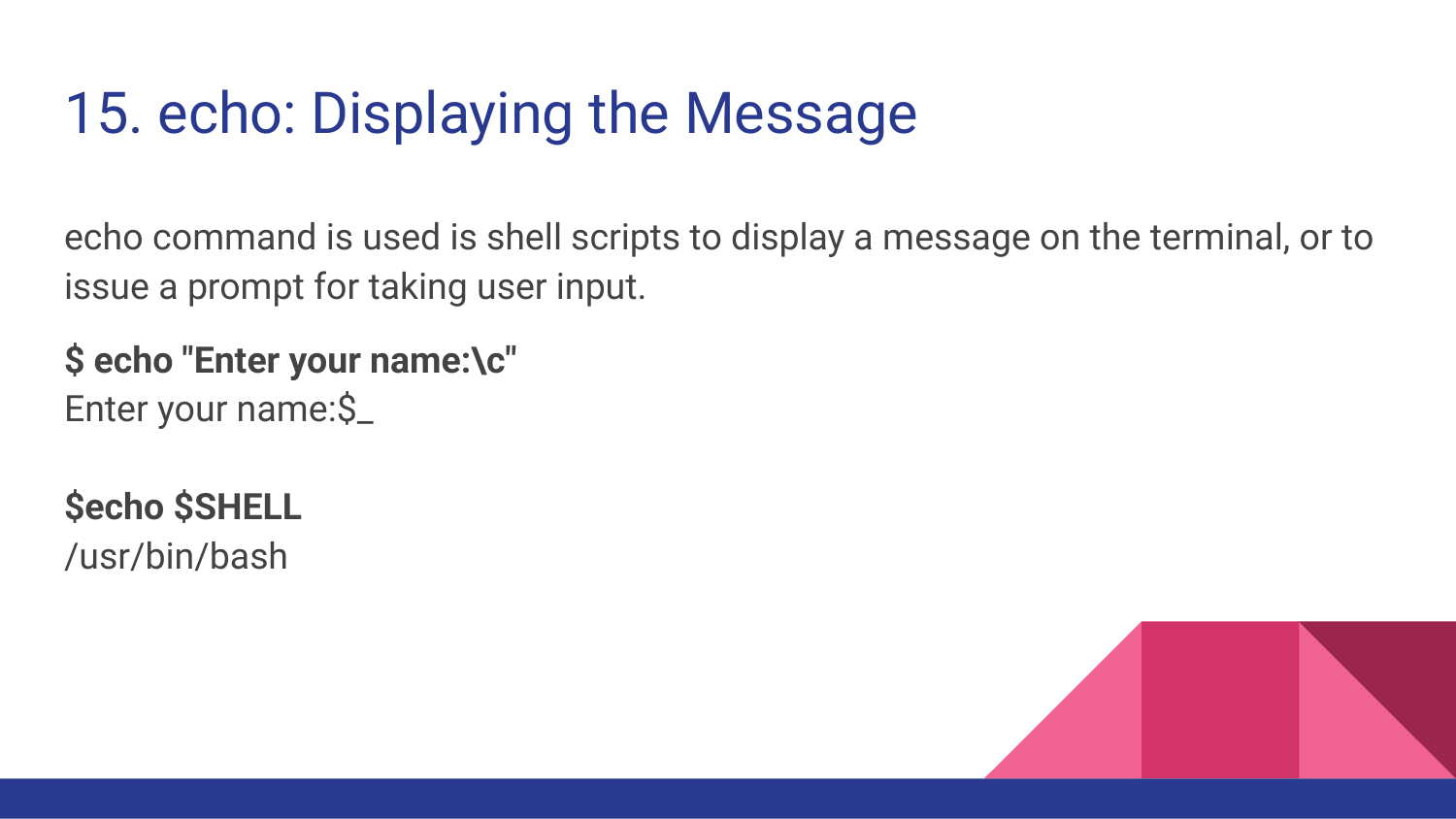

# 15. echo: Displaying the Message
echo command is used is shell scripts to display a message on the terminal, or to issue a prompt for taking user input.
$ echo "Enter your name:\c"
Enter your name:$_

$echo $SHELL
/usr/bin/bash